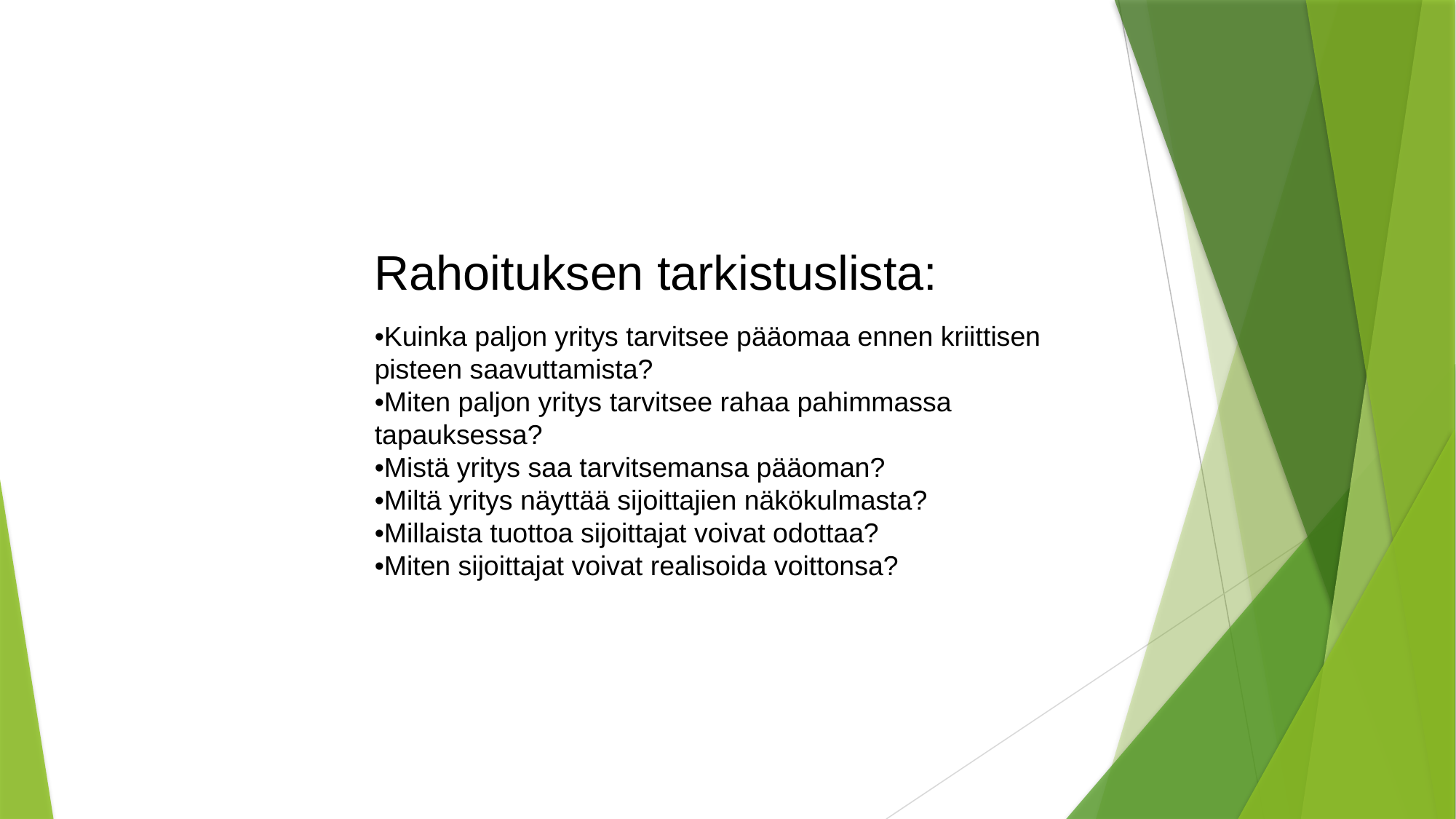

Rahoituksen tarkistuslista:

•Kuinka paljon yritys tarvitsee pääomaa ennen kriittisen pisteen saavuttamista?
•Miten paljon yritys tarvitsee rahaa pahimmassa tapauksessa?
•Mistä yritys saa tarvitsemansa pääoman?
•Miltä yritys näyttää sijoittajien näkökulmasta?
•Millaista tuottoa sijoittajat voivat odottaa?
•Miten sijoittajat voivat realisoida voittonsa?